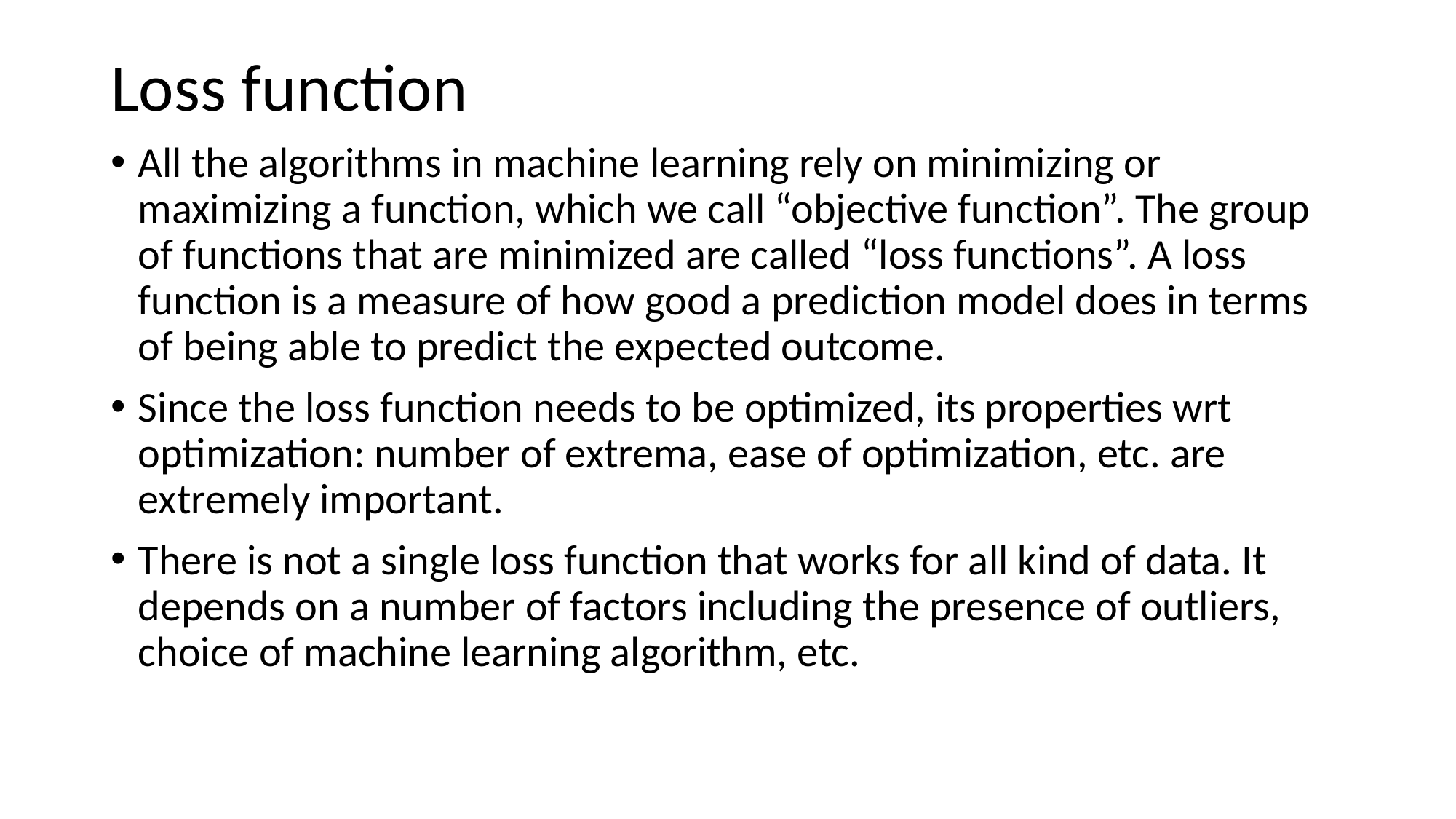

# Loss function
All the algorithms in machine learning rely on minimizing or maximizing a function, which we call “objective function”. The group of functions that are minimized are called “loss functions”. A loss function is a measure of how good a prediction model does in terms of being able to predict the expected outcome.
Since the loss function needs to be optimized, its properties wrt optimization: number of extrema, ease of optimization, etc. are extremely important.
There is not a single loss function that works for all kind of data. It depends on a number of factors including the presence of outliers, choice of machine learning algorithm, etc.